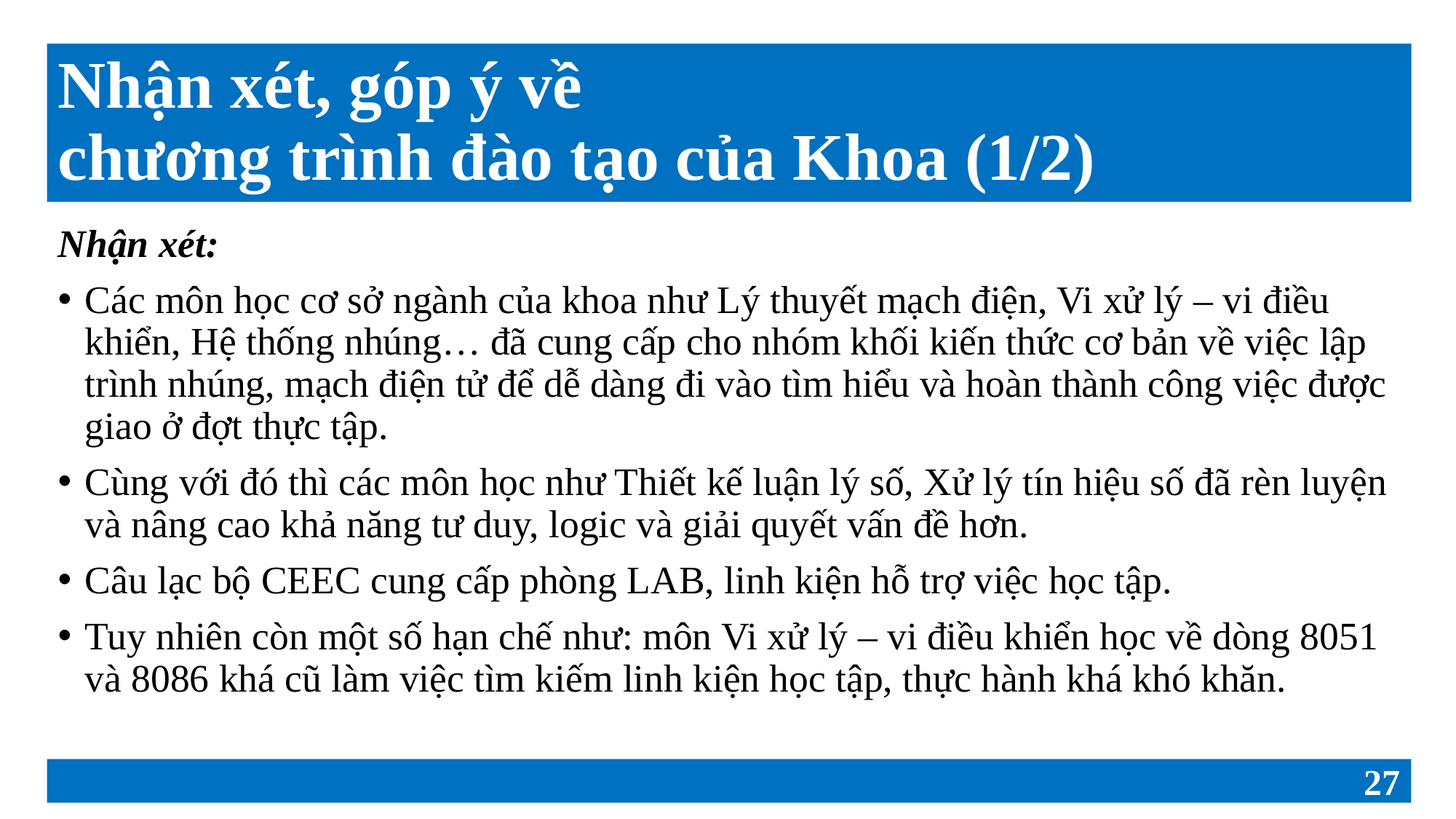

# Nhận xét, góp ý về chương trình đào tạo của Khoa (1/2)
Nhận xét:
Các môn học cơ sở ngành của khoa như Lý thuyết mạch điện, Vi xử lý – vi điều khiển, Hệ thống nhúng… đã cung cấp cho nhóm khối kiến thức cơ bản về việc lập trình nhúng, mạch điện tử để dễ dàng đi vào tìm hiểu và hoàn thành công việc được giao ở đợt thực tập.
Cùng với đó thì các môn học như Thiết kế luận lý số, Xử lý tín hiệu số đã rèn luyện và nâng cao khả năng tư duy, logic và giải quyết vấn đề hơn.
Câu lạc bộ CEEC cung cấp phòng LAB, linh kiện hỗ trợ việc học tập.
Tuy nhiên còn một số hạn chế như: môn Vi xử lý – vi điều khiển học về dòng 8051 và 8086 khá cũ làm việc tìm kiếm linh kiện học tập, thực hành khá khó khăn.
27